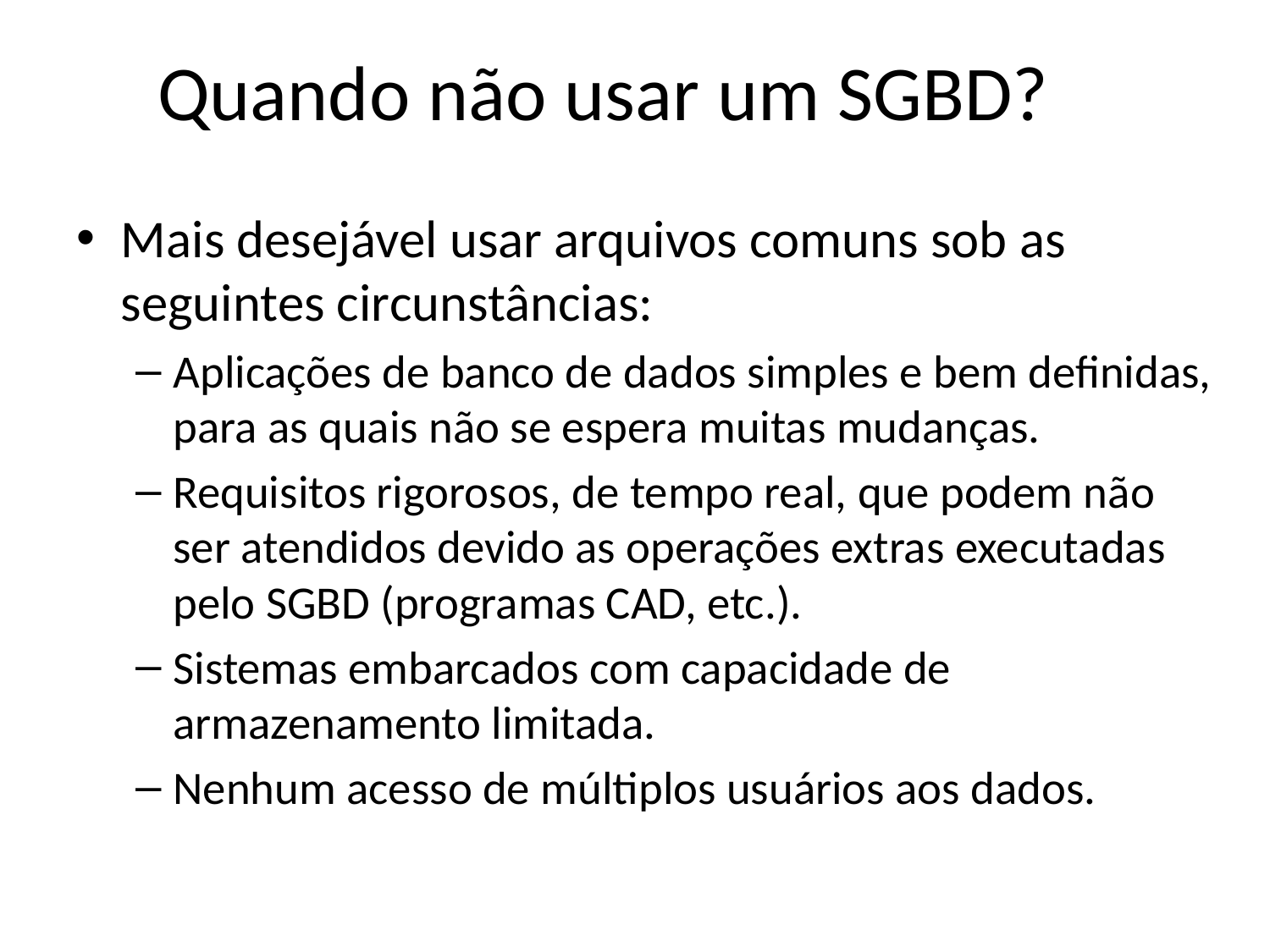

# Quando não usar um SGBD?
Mais desejável usar arquivos comuns sob as seguintes circunstâncias:
Aplicações de banco de dados simples e bem definidas, para as quais não se espera muitas mudanças.
Requisitos rigorosos, de tempo real, que podem não ser atendidos devido as operações extras executadas pelo SGBD (programas CAD, etc.).
Sistemas embarcados com capacidade de armazenamento limitada.
Nenhum acesso de múltiplos usuários aos dados.